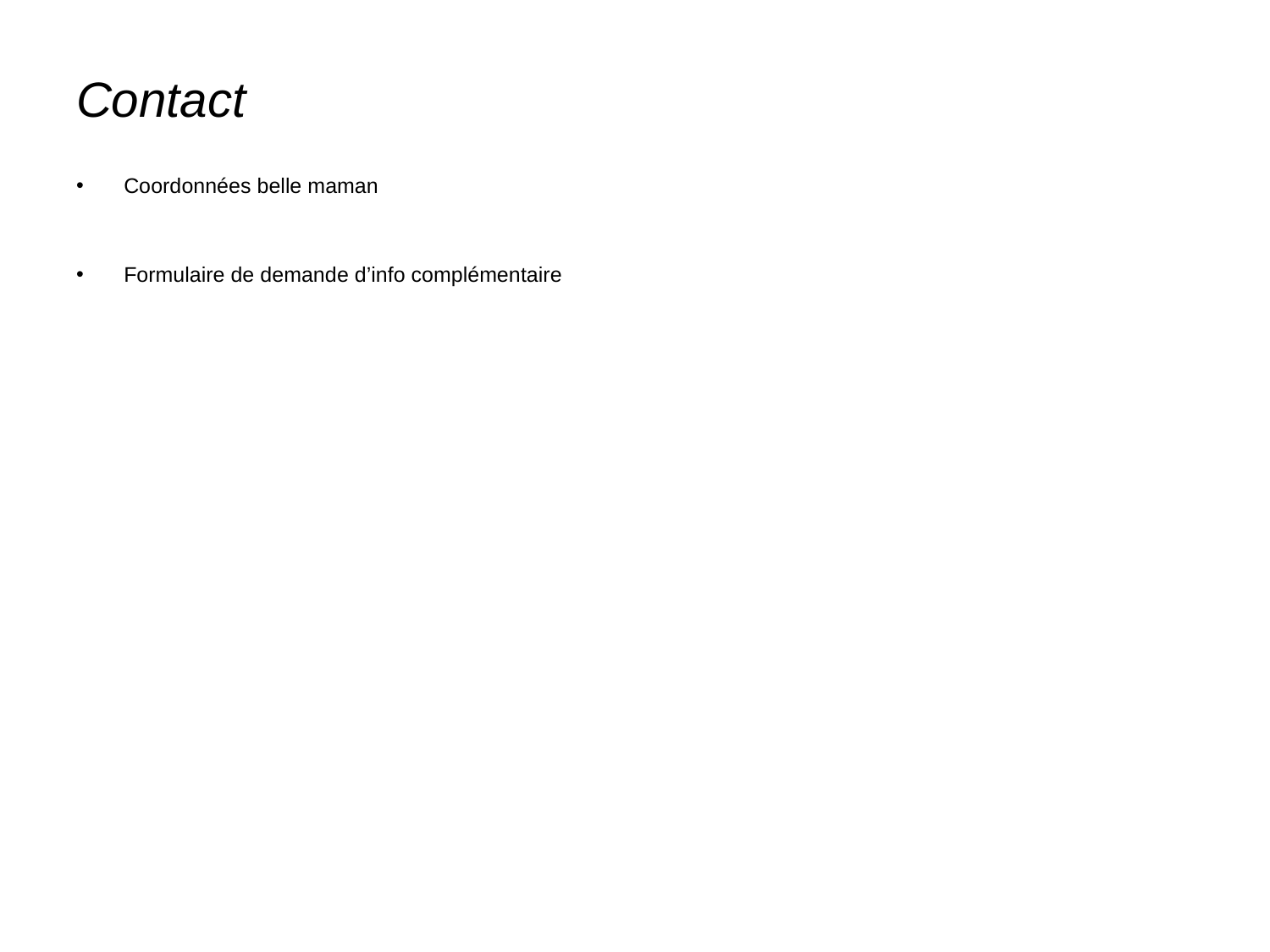

# Contact
Coordonnées belle maman

Formulaire de demande d’info complémentaire